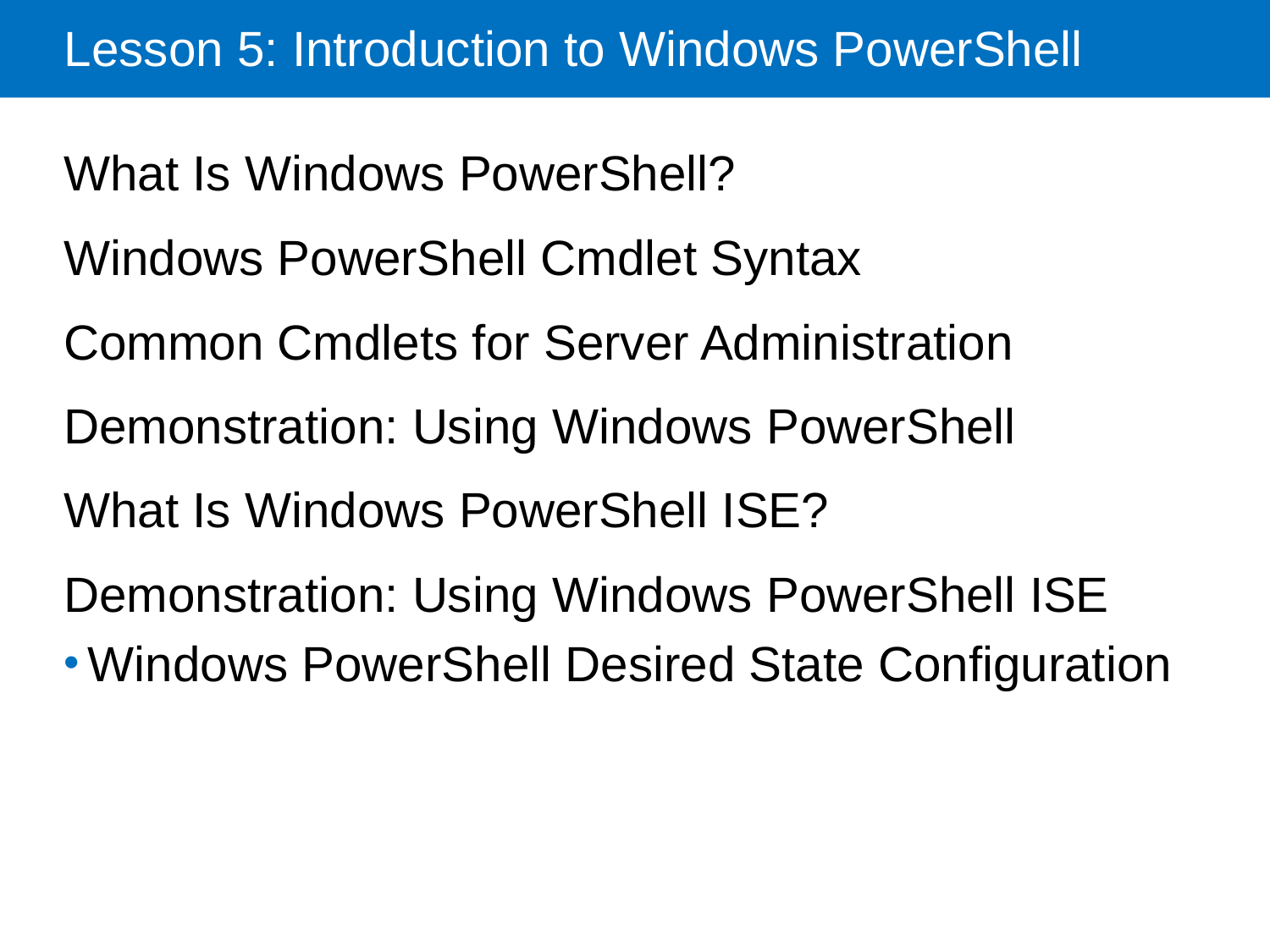

# Lesson 5: Introduction to Windows PowerShell
What Is Windows PowerShell?
Windows PowerShell Cmdlet Syntax
Common Cmdlets for Server Administration
Demonstration: Using Windows PowerShell
What Is Windows PowerShell ISE?
Demonstration: Using Windows PowerShell ISE
Windows PowerShell Desired State Configuration